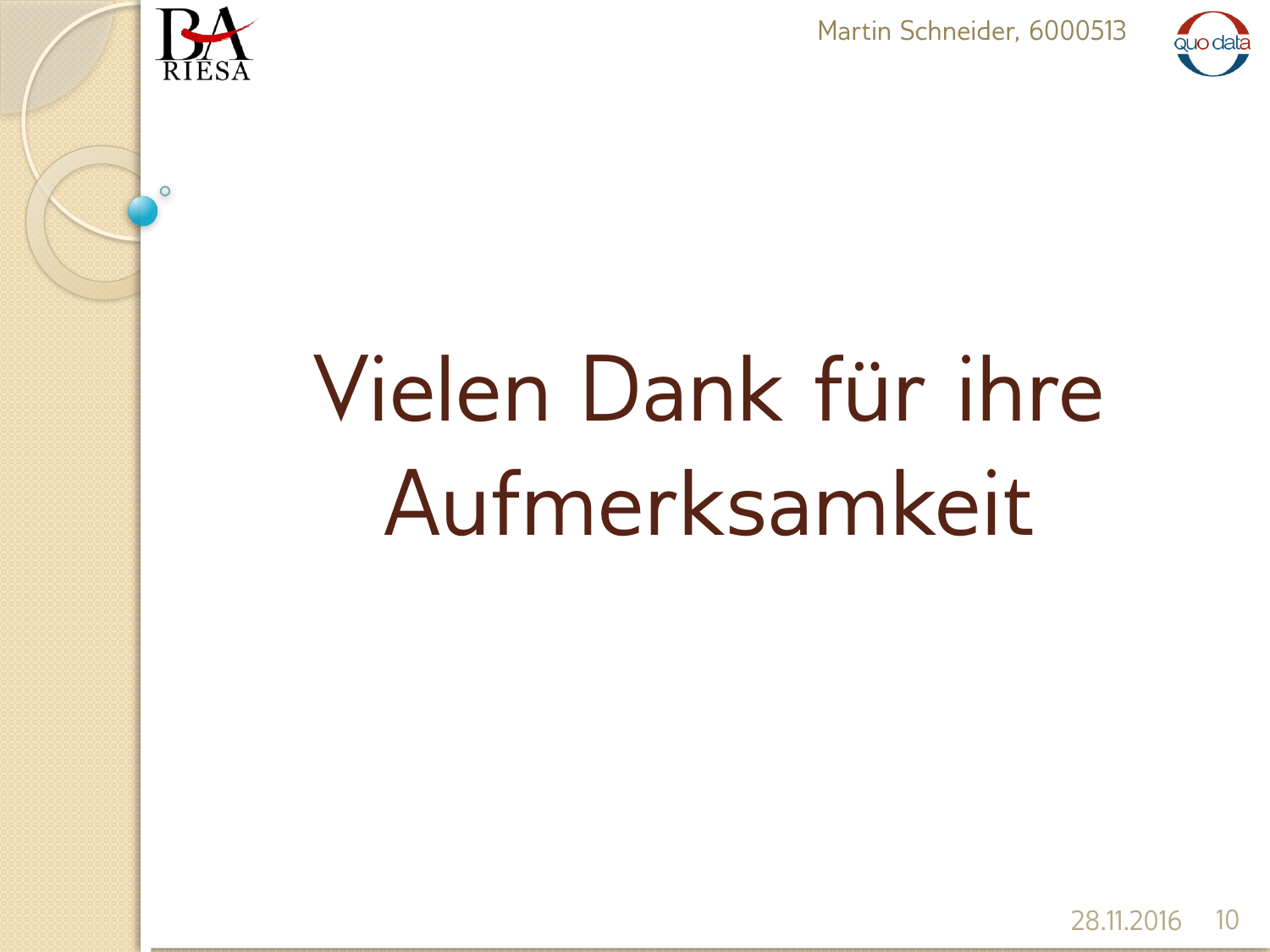

Martin Schneider, 6000513
# Vielen Dank für ihre Aufmerksamkeit
10
28.11.2016